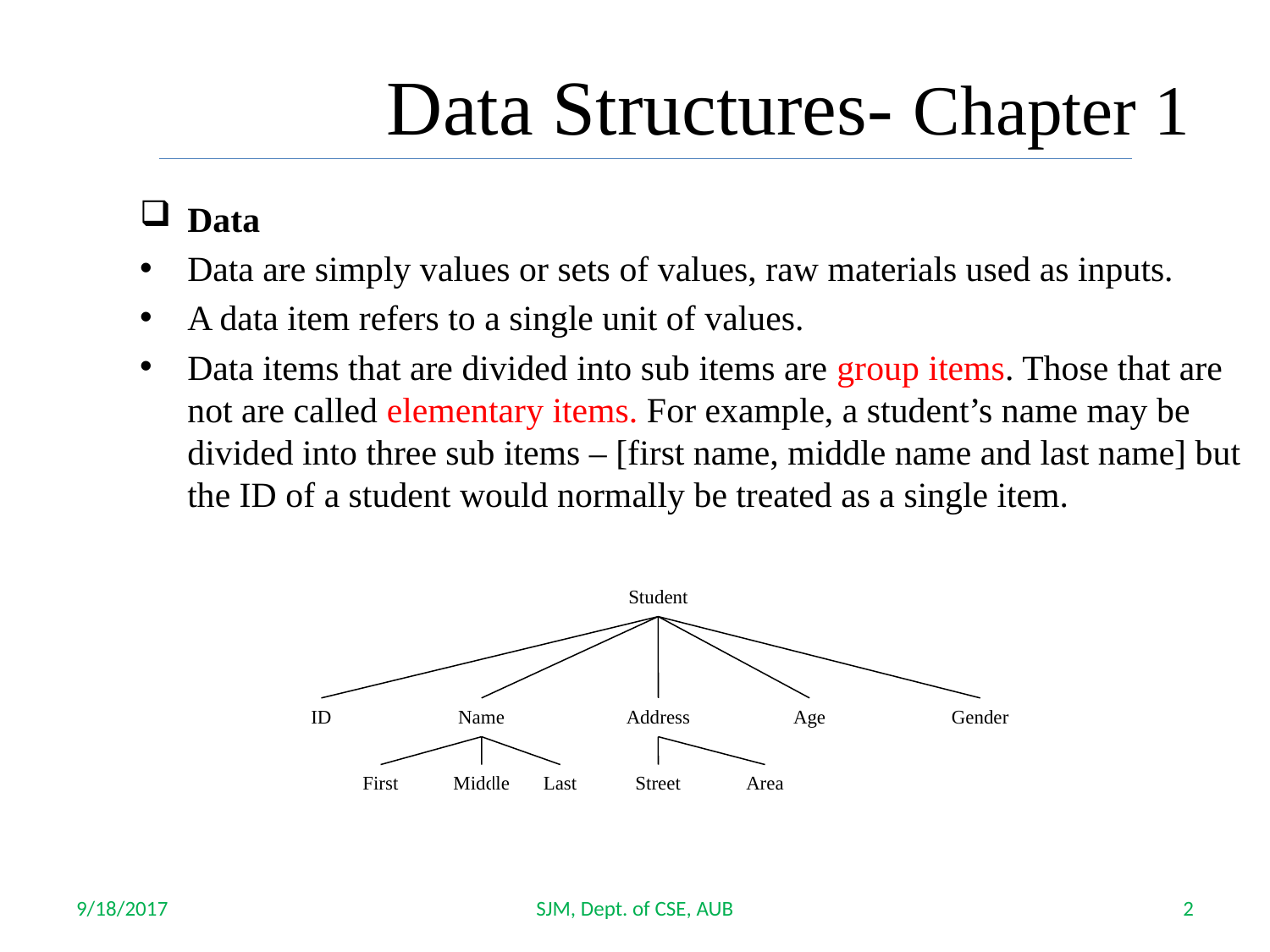

Data Structures- Chapter 1
Data
Data are simply values or sets of values, raw materials used as inputs.
A data item refers to a single unit of values.
Data items that are divided into sub items are group items. Those that are not are called elementary items. For example, a student’s name may be divided into three sub items – [first name, middle name and last name] but the ID of a student would normally be treated as a single item.

Student
ID
Name
Address
Age
Gender
First
Middle
Last
Street
Area
9/18/2017
SJM, Dept. of CSE, AUB
2